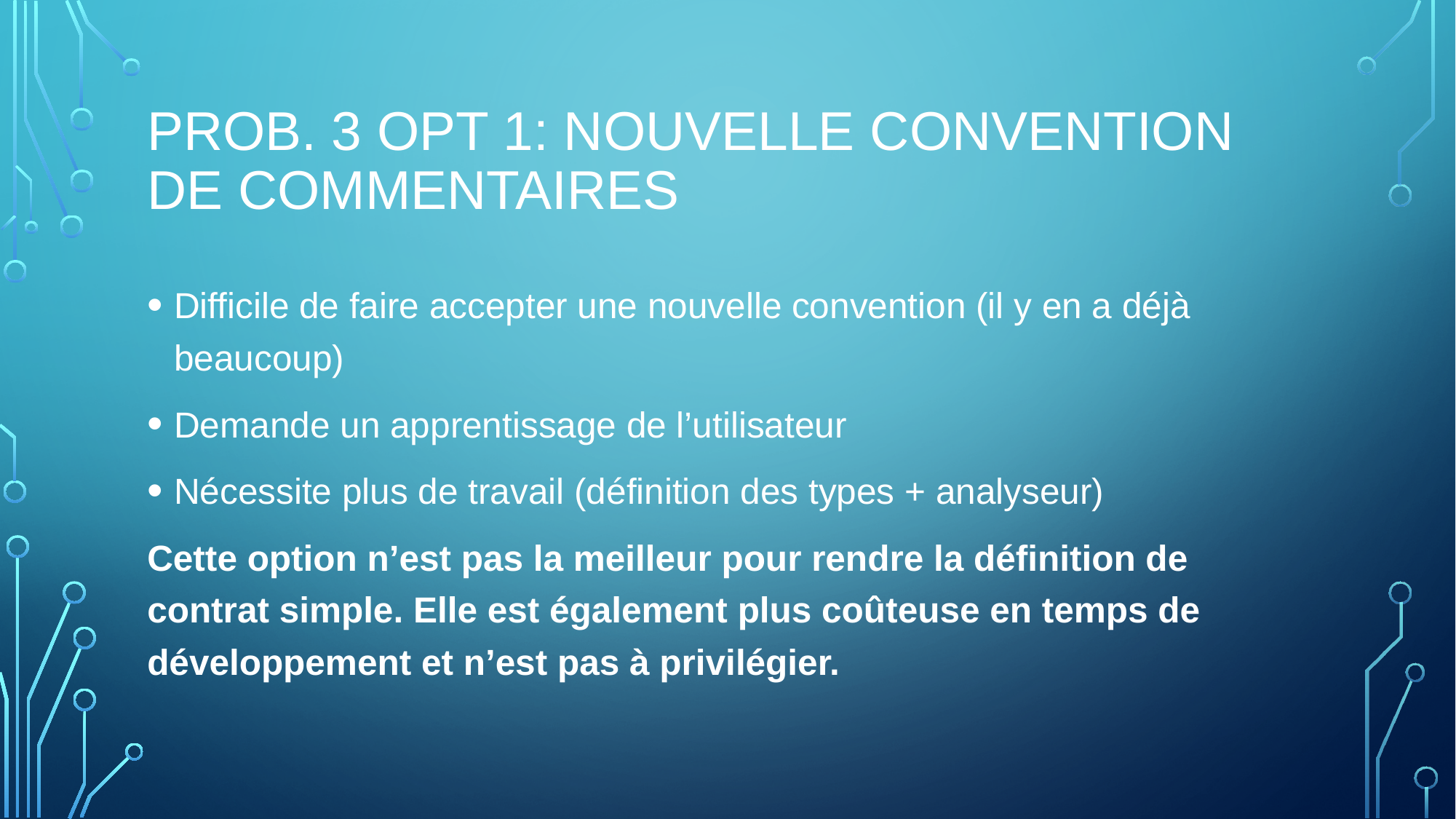

# Prob. 3 OPT 1: NOUVELLE Convention de commentaires
Difficile de faire accepter une nouvelle convention (il y en a déjà beaucoup)
Demande un apprentissage de l’utilisateur
Nécessite plus de travail (définition des types + analyseur)
Cette option n’est pas la meilleur pour rendre la définition de contrat simple. Elle est également plus coûteuse en temps de développement et n’est pas à privilégier.